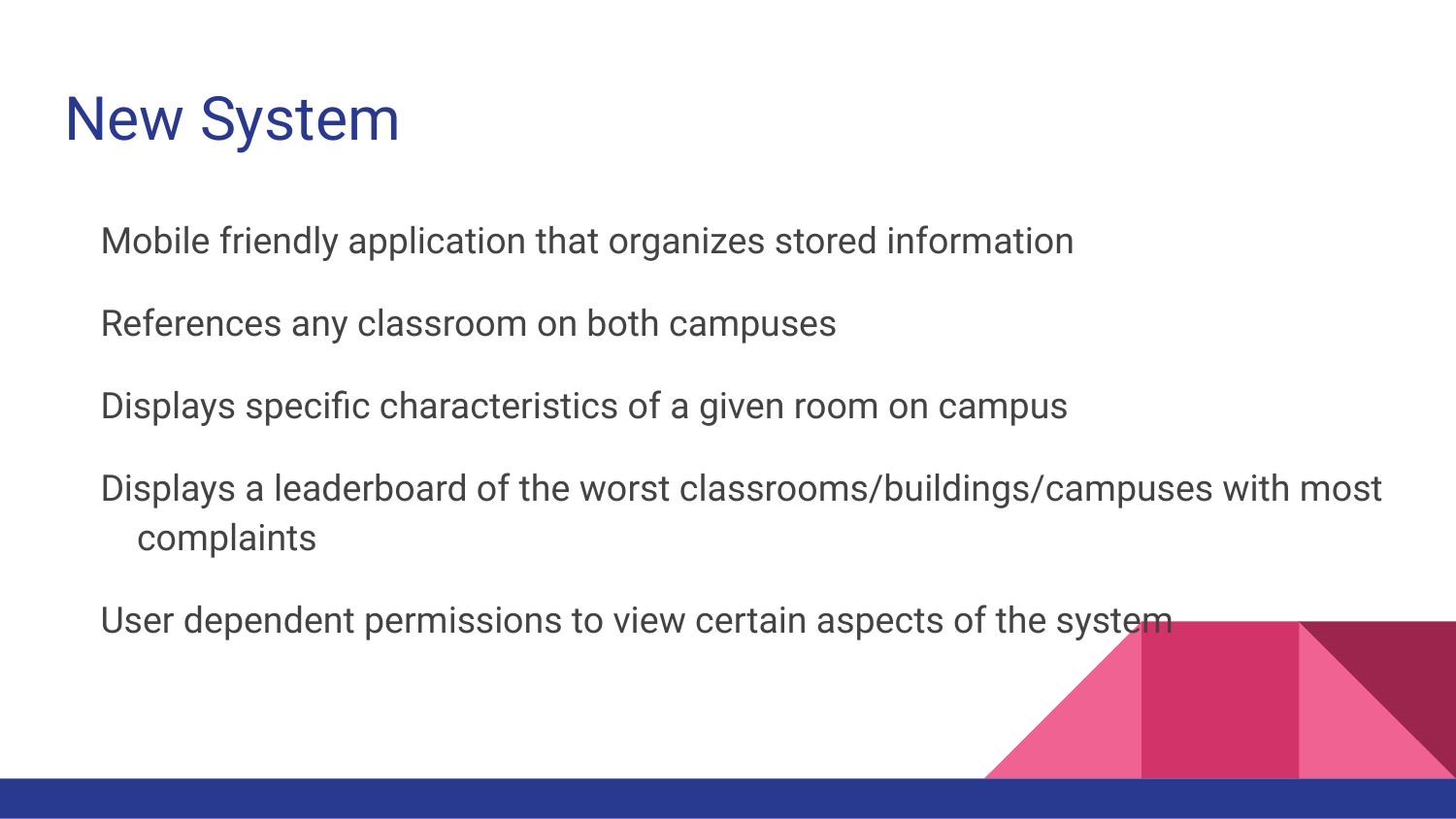

# New System
Mobile friendly application that organizes stored information
References any classroom on both campuses
Displays specific characteristics of a given room on campus
Displays a leaderboard of the worst classrooms/buildings/campuses with most complaints
User dependent permissions to view certain aspects of the system